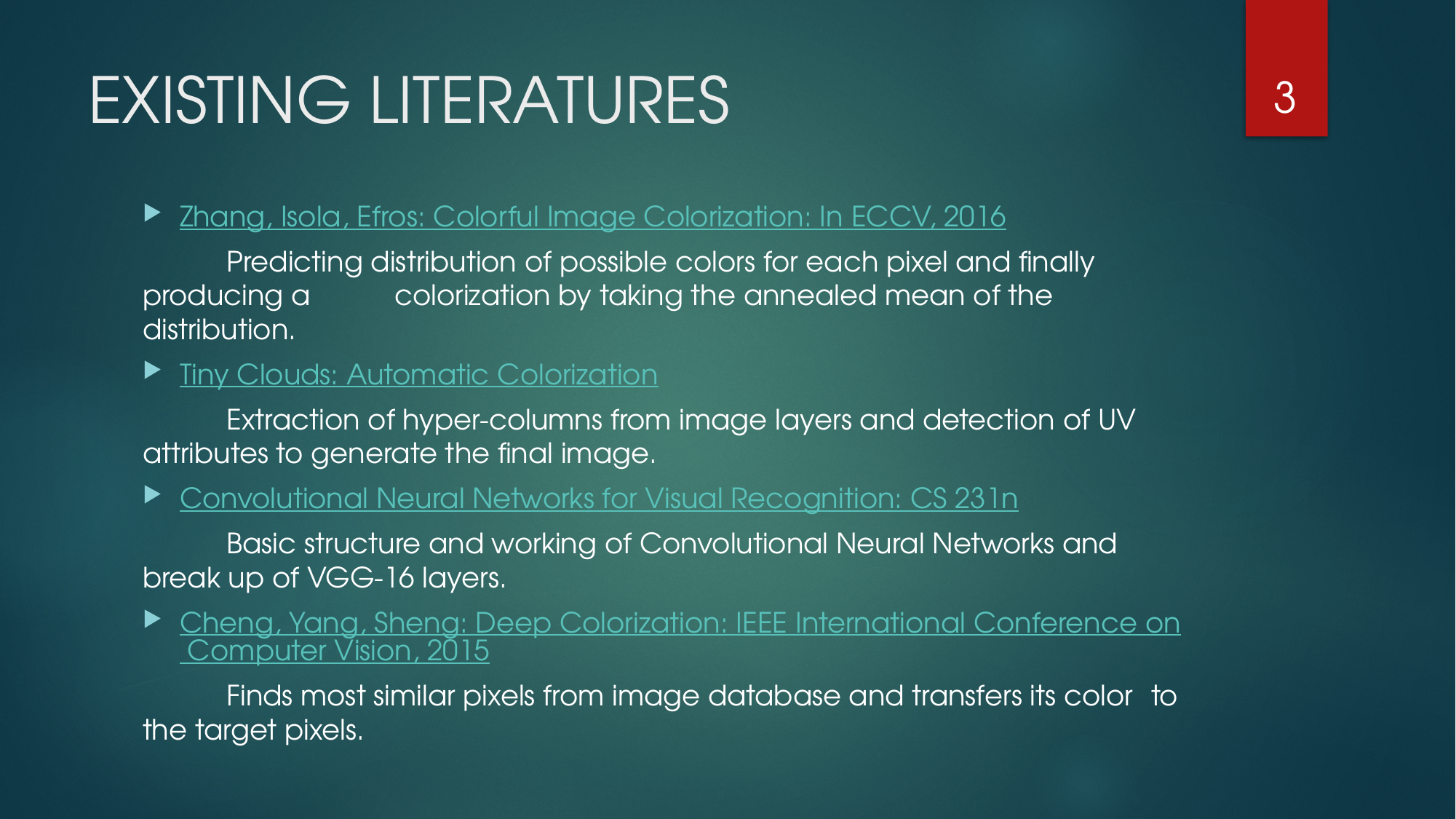

3
# EXISTING LITERATURES
Zhang, Isola, Efros: Colorful Image Colorization: In ECCV, 2016
	Predicting distribution of possible colors for each pixel and finally producing a 	colorization by taking the annealed mean of the distribution.
Tiny Clouds: Automatic Colorization
	Extraction of hyper-columns from image layers and detection of UV 	attributes to generate the final image.
Convolutional Neural Networks for Visual Recognition: CS 231n
	Basic structure and working of Convolutional Neural Networks and 	break up of VGG-16 layers.
Cheng, Yang, Sheng: Deep Colorization: IEEE International Conference on Computer Vision, 2015
	Finds most similar pixels from image database and transfers its color 	to the target pixels.